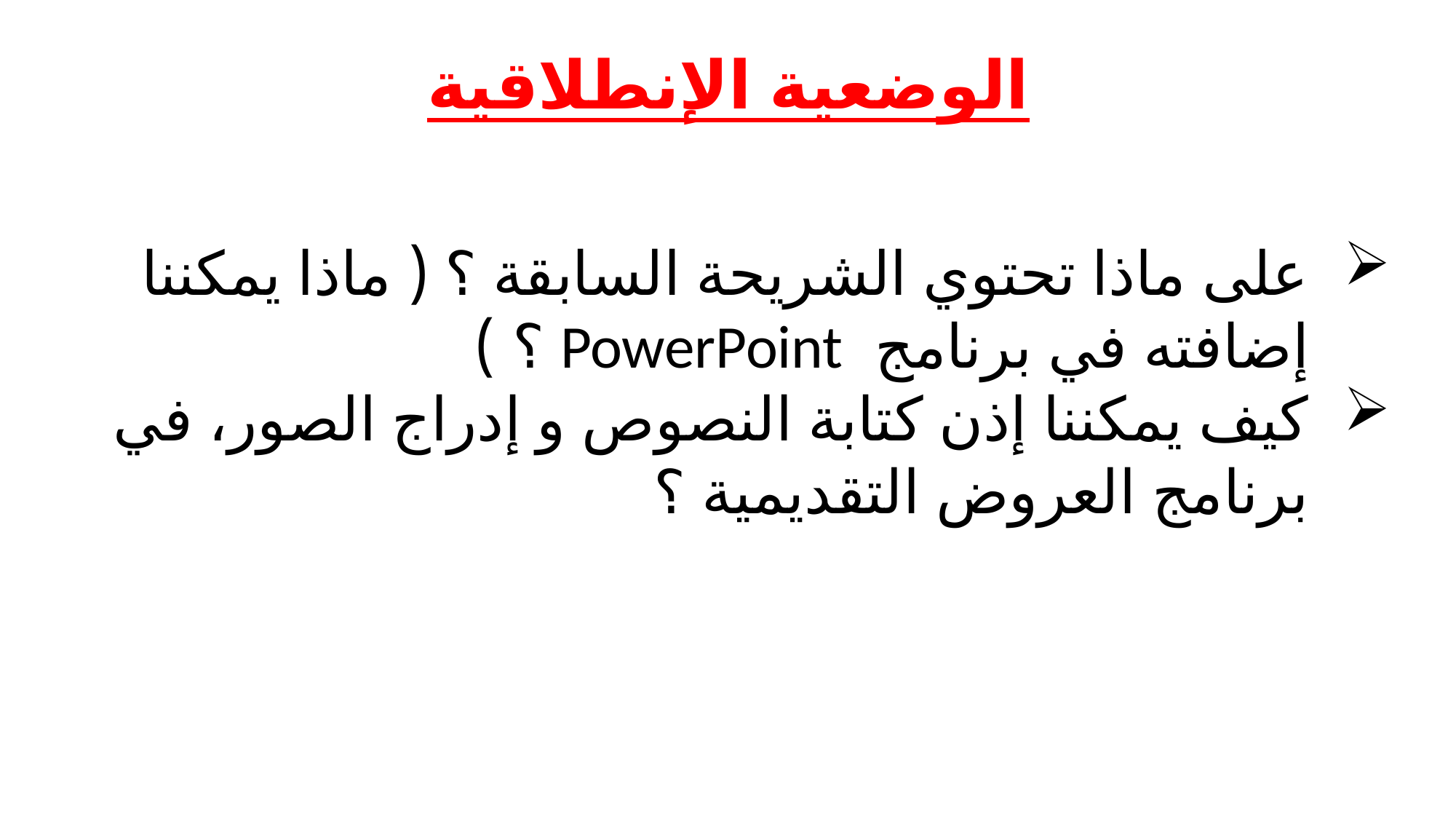

الوضعية الإنطلاقية
على ماذا تحتوي الشريحة السابقة ؟ ( ماذا يمكننا إضافته في برنامج  PowerPoint ؟ )
كيف يمكننا إذن كتابة النصوص و إدراج الصور، في برنامج العروض التقديمية ؟